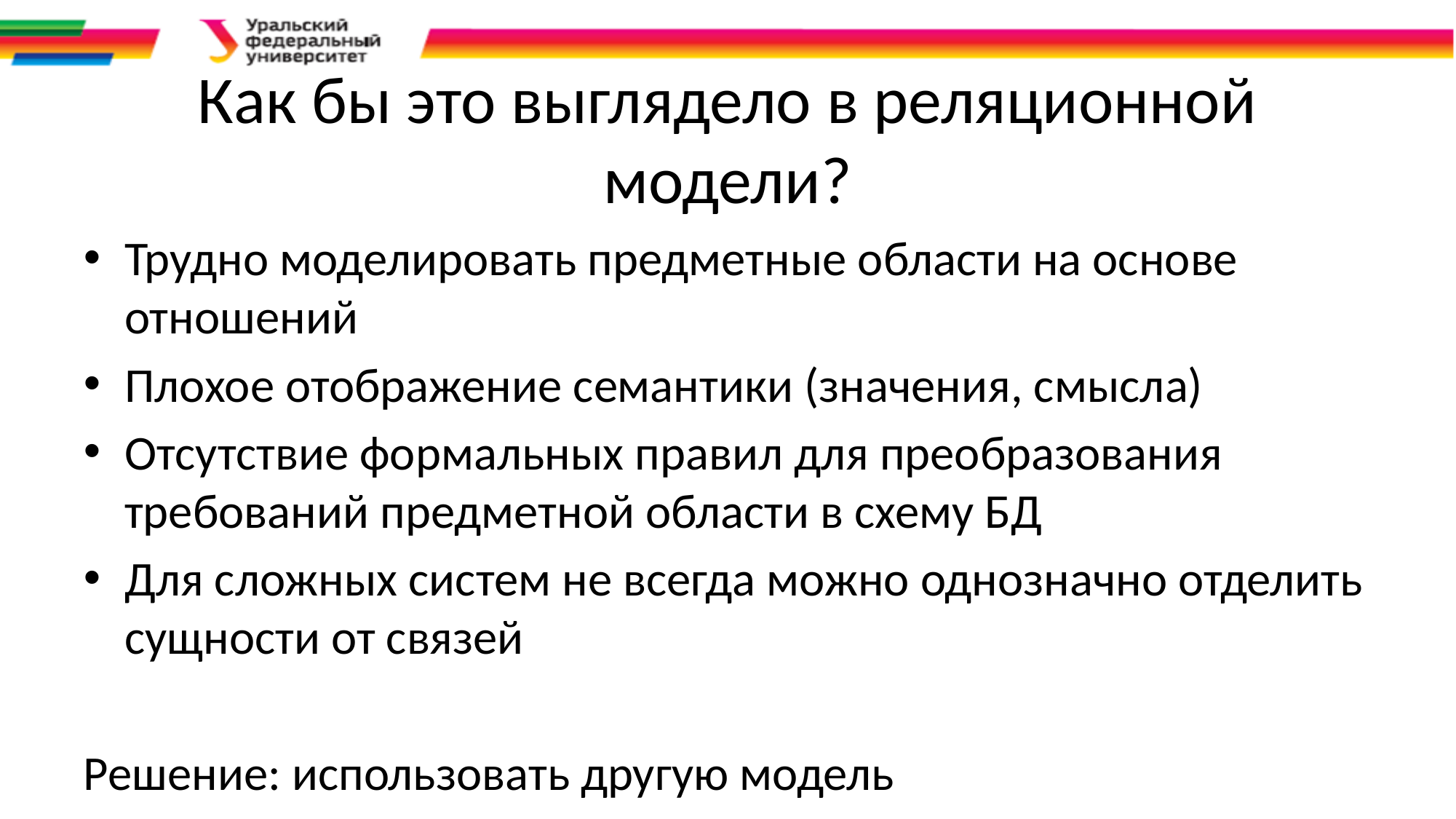

# Как бы это выглядело в реляционной модели?
Трудно моделировать предметные области на основе отношений
Плохое отображение семантики (значения, смысла)
Отсутствие формальных правил для преобразования требований предметной области в схему БД
Для сложных систем не всегда можно однозначно отделить сущности от связей

Решение: использовать другую модель